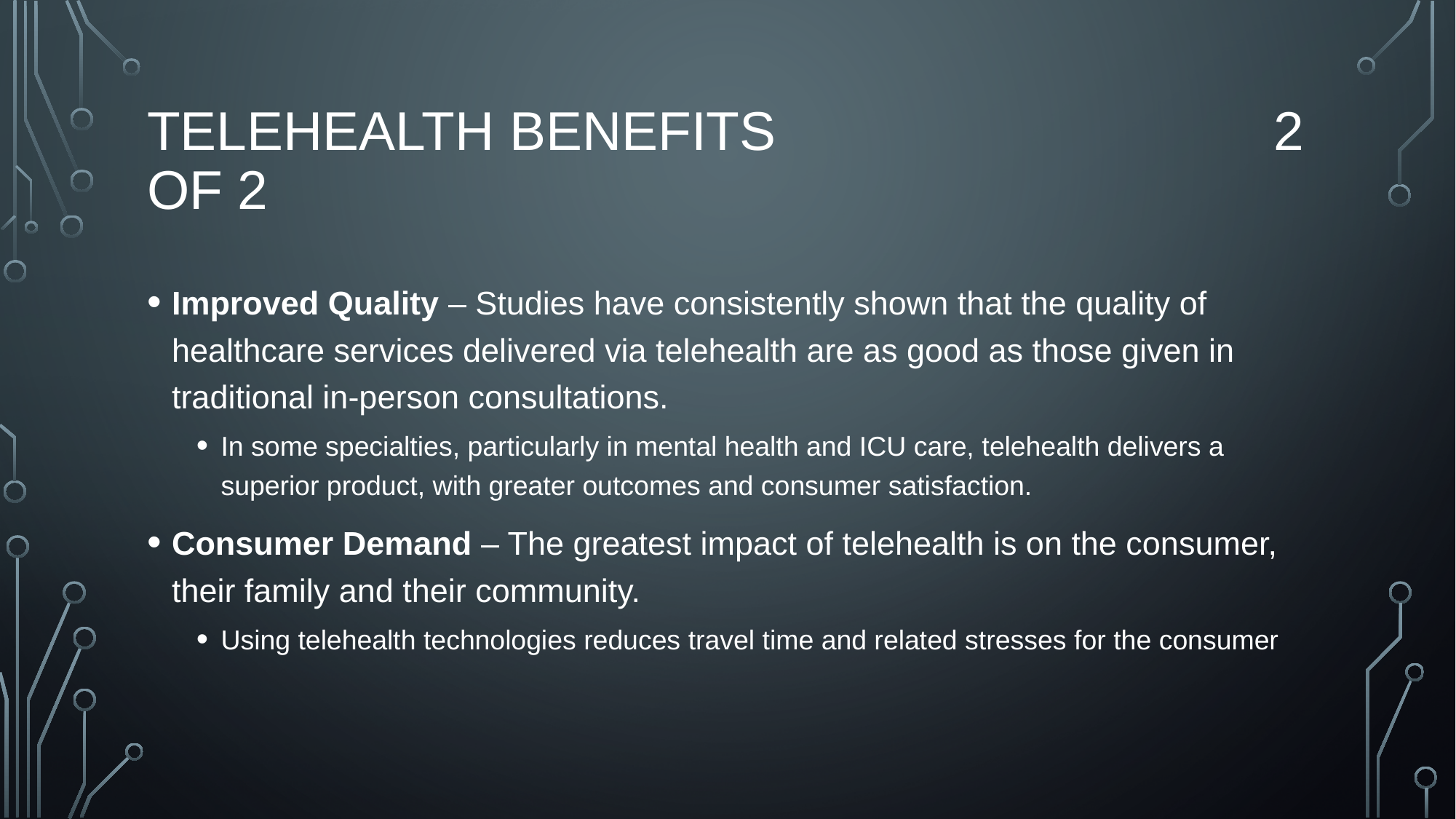

# Telehealth Benefits                                 2 of 2
Improved Quality – Studies have consistently shown that the quality of healthcare services delivered via telehealth are as good as those given in traditional in-person consultations.
In some specialties, particularly in mental health and ICU care, telehealth delivers a superior product, with greater outcomes and consumer satisfaction.
Consumer Demand – The greatest impact of telehealth is on the consumer, their family and their community.
Using telehealth technologies reduces travel time and related stresses for the consumer